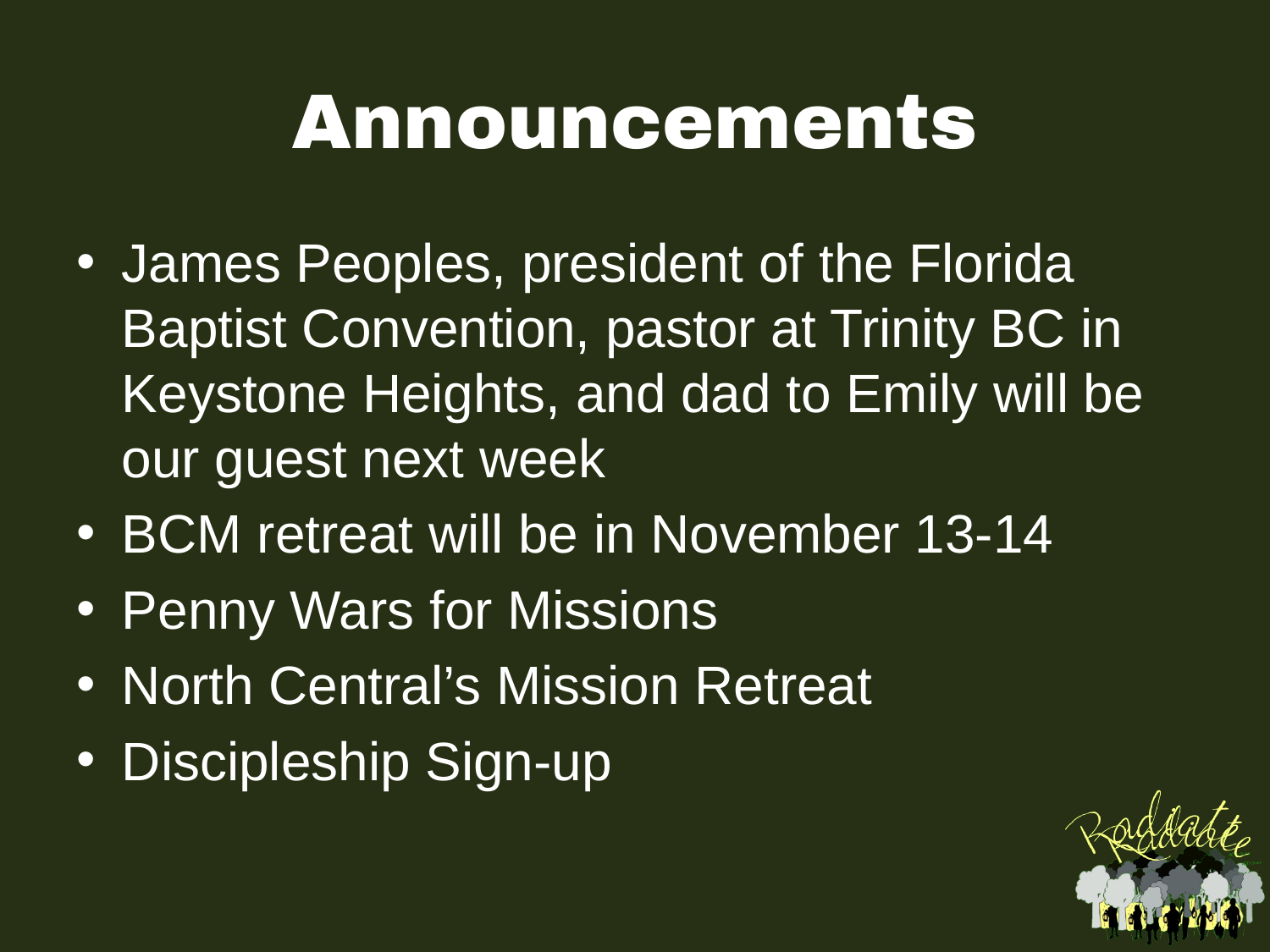

# Announcements
James Peoples, president of the Florida Baptist Convention, pastor at Trinity BC in Keystone Heights, and dad to Emily will be our guest next week
BCM retreat will be in November 13-14
Penny Wars for Missions
North Central’s Mission Retreat
Discipleship Sign-up